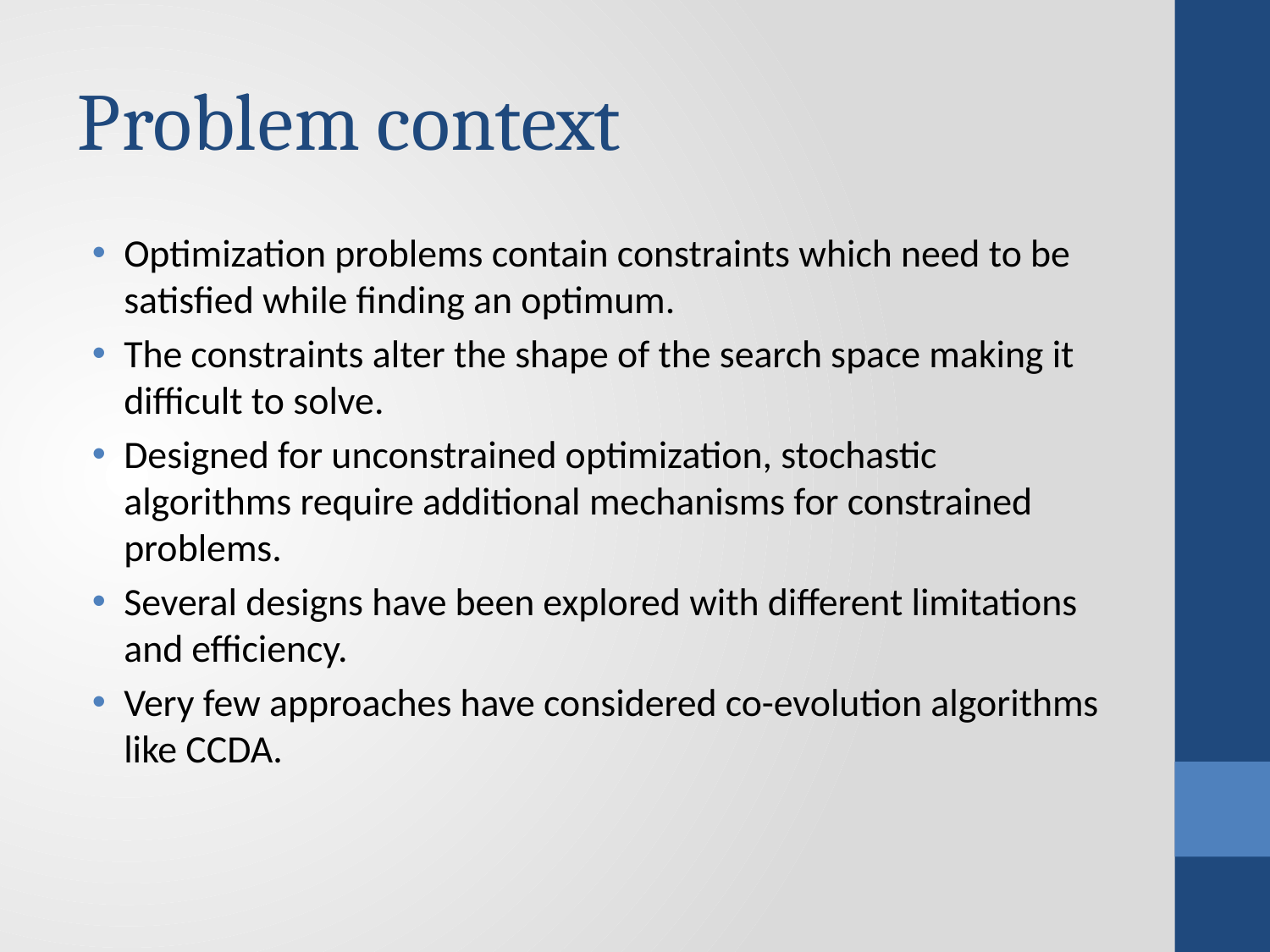

# Problem context
Optimization problems contain constraints which need to be satisfied while finding an optimum.
The constraints alter the shape of the search space making it difficult to solve.
Designed for unconstrained optimization, stochastic algorithms require additional mechanisms for constrained problems.
Several designs have been explored with different limitations and efficiency.
Very few approaches have considered co-evolution algorithms like CCDA.